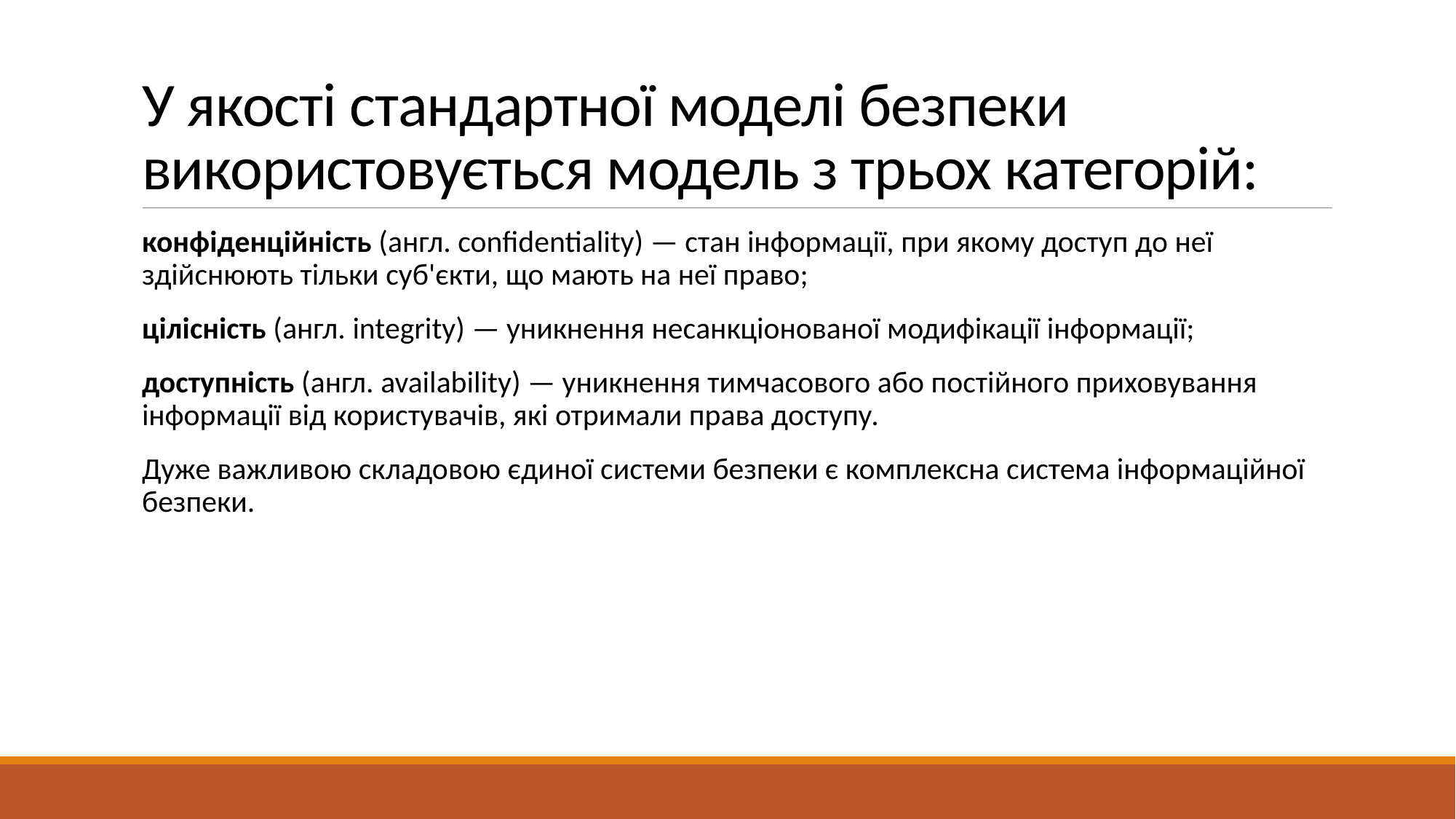

# У якості стандартної моделі безпеки використовується модель з трьох категорій:
конфіденційність (англ. confidentiality) — стан інформації, при якому доступ до неї здійснюють тільки суб'єкти, що мають на неї право;
цілісність (англ. integrity) — уникнення несанкціонованої модифікації інформації;
доступність (англ. availability) — уникнення тимчасового або постійного приховування інформації від користувачів, які отримали права доступу.
Дуже важливою складовою єдиної системи безпеки є комплексна система інформаційної безпеки.